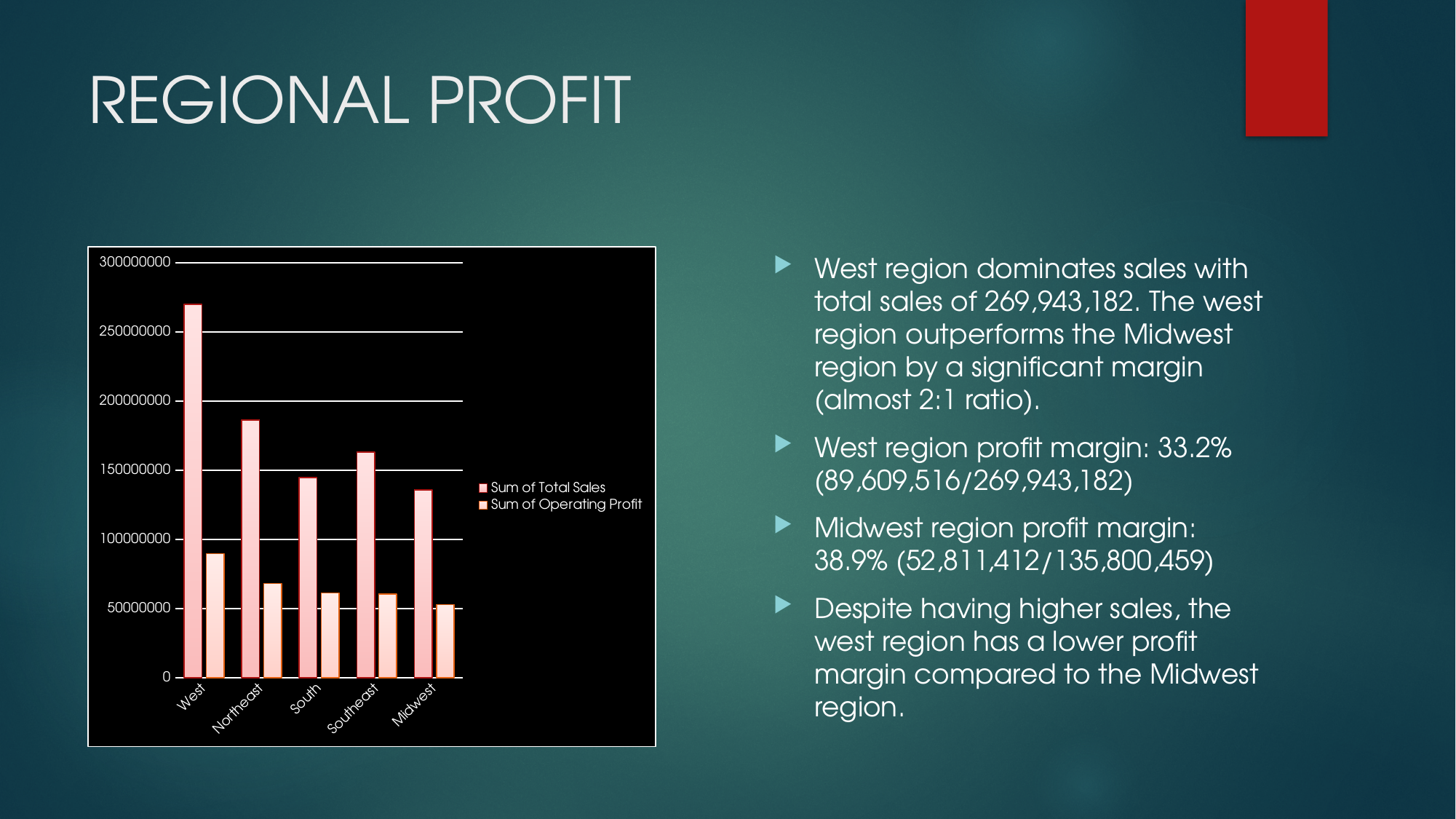

# REGIONAL PROFIT
West region dominates sales with total sales of 269,943,182. The west region outperforms the Midwest region by a significant margin (almost 2:1 ratio).
West region profit margin: 33.2% (89,609,516/269,943,182)
Midwest region profit margin: 38.9% (52,811,412/135,800,459)
Despite having higher sales, the west region has a lower profit margin compared to the Midwest region.

### Chart

| Category | Sum of Total Sales | Sum of Operating Profit |
|---|---|---|
| West | 269943182.0 | 89609516.0 |
| Northeast | 186324067.0 | 68020688.0 |
| South | 144663181.0 | 61138044.0 |
| Southeast | 163171236.0 | 60555462.0 |
| Midwest | 135800459.0 | 52811412.0 |